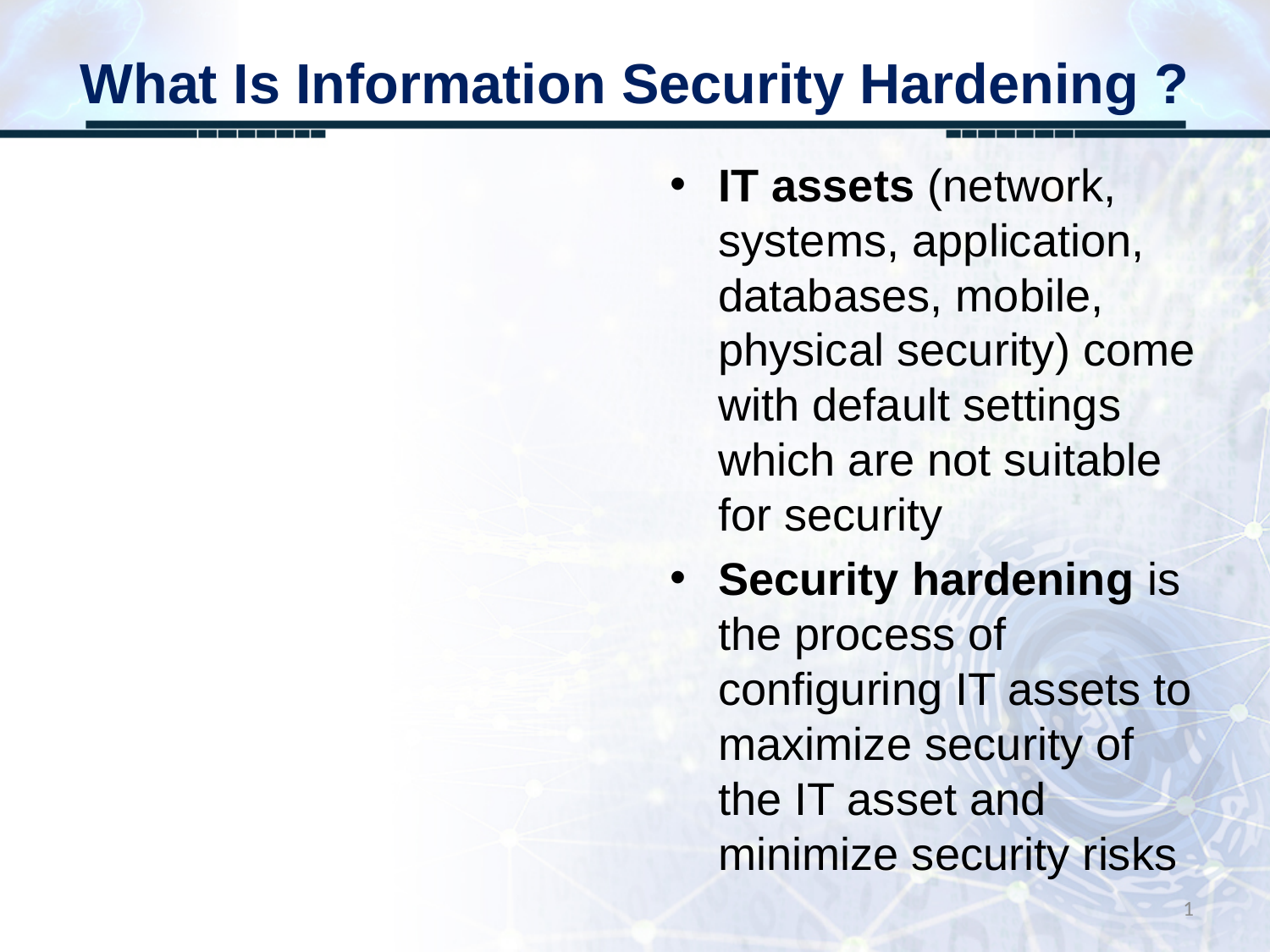

# What Is Information Security Hardening ?
IT assets (network, systems, application, databases, mobile, physical security) come with default settings which are not suitable for security
Security hardening is the process of configuring IT assets to maximize security of the IT asset and minimize security risks
1